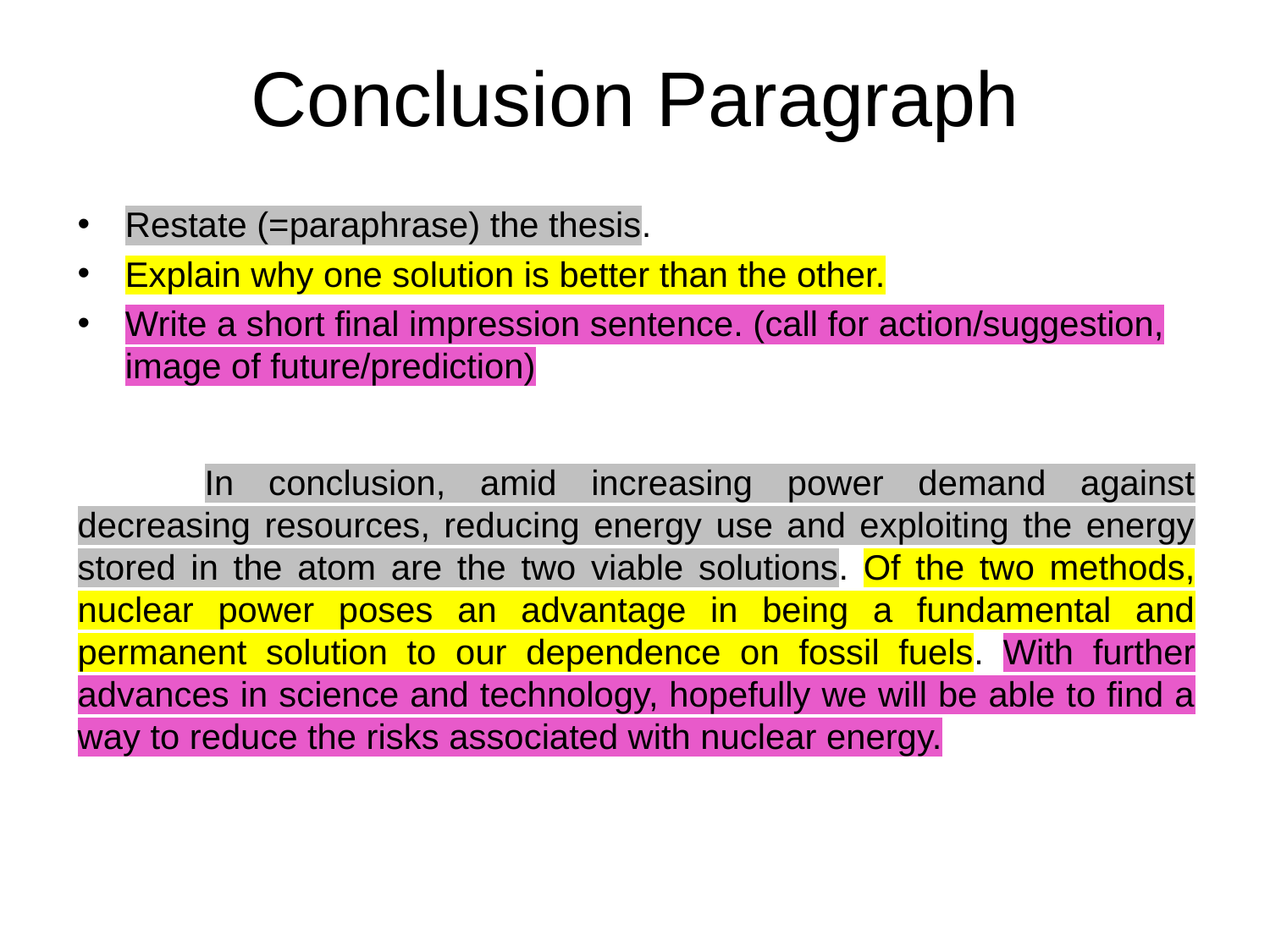

# Conclusion Paragraph
Restate (=paraphrase) the thesis.
Explain why one solution is better than the other.
Write a short final impression sentence. (call for action/suggestion, image of future/prediction)

	In conclusion, amid increasing power demand against decreasing resources, reducing energy use and exploiting the energy stored in the atom are the two viable solutions. Of the two methods, nuclear power poses an advantage in being a fundamental and permanent solution to our dependence on fossil fuels. With further advances in science and technology, hopefully we will be able to find a way to reduce the risks associated with nuclear energy.